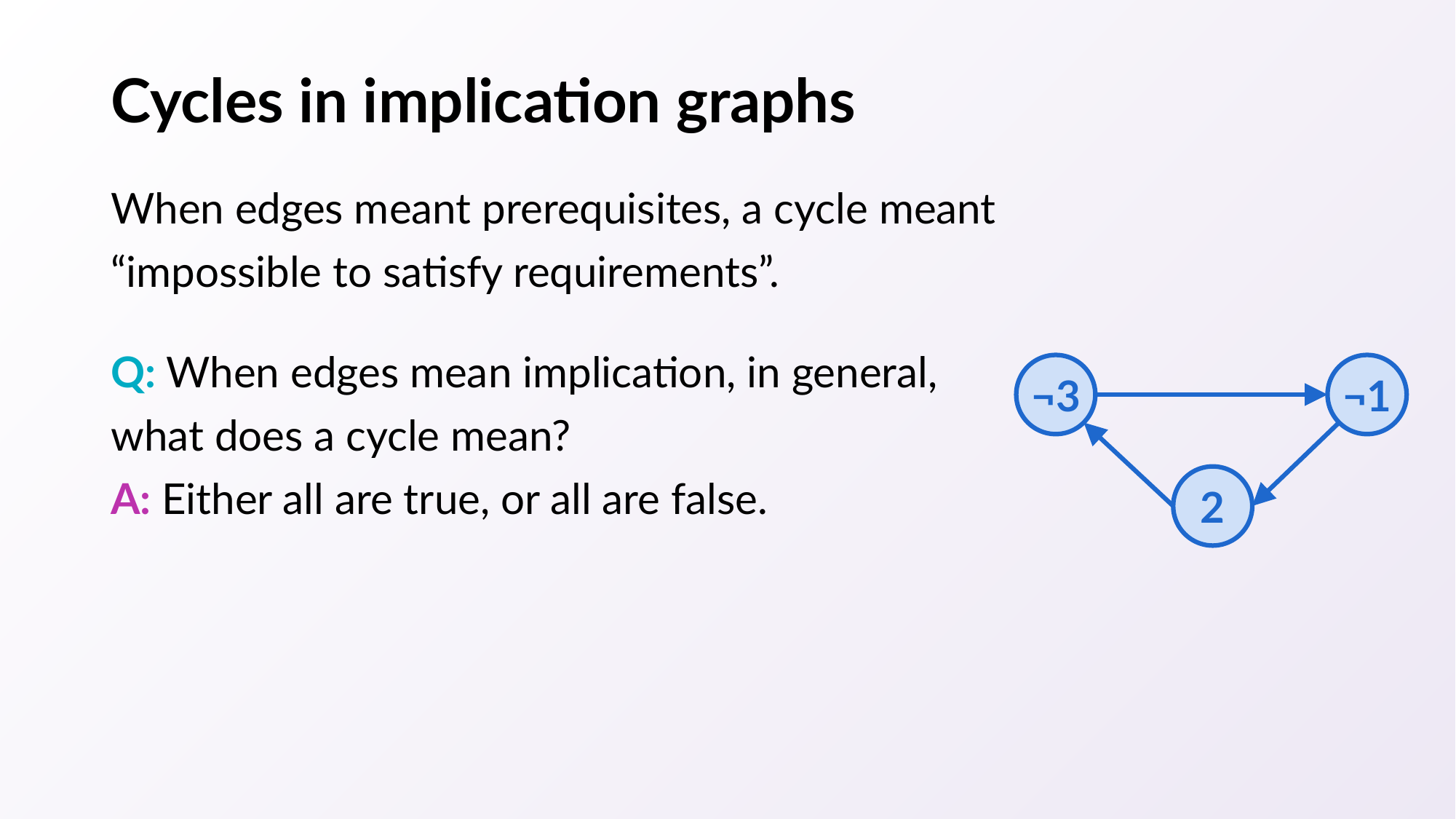

# Cycles in implication graphs
When edges meant prerequisites, a cycle meant “impossible to satisfy requirements”.
Q: When edges mean implication, in general, what does a cycle mean?
A: Either all are true, or all are false.
¬3
¬1
2